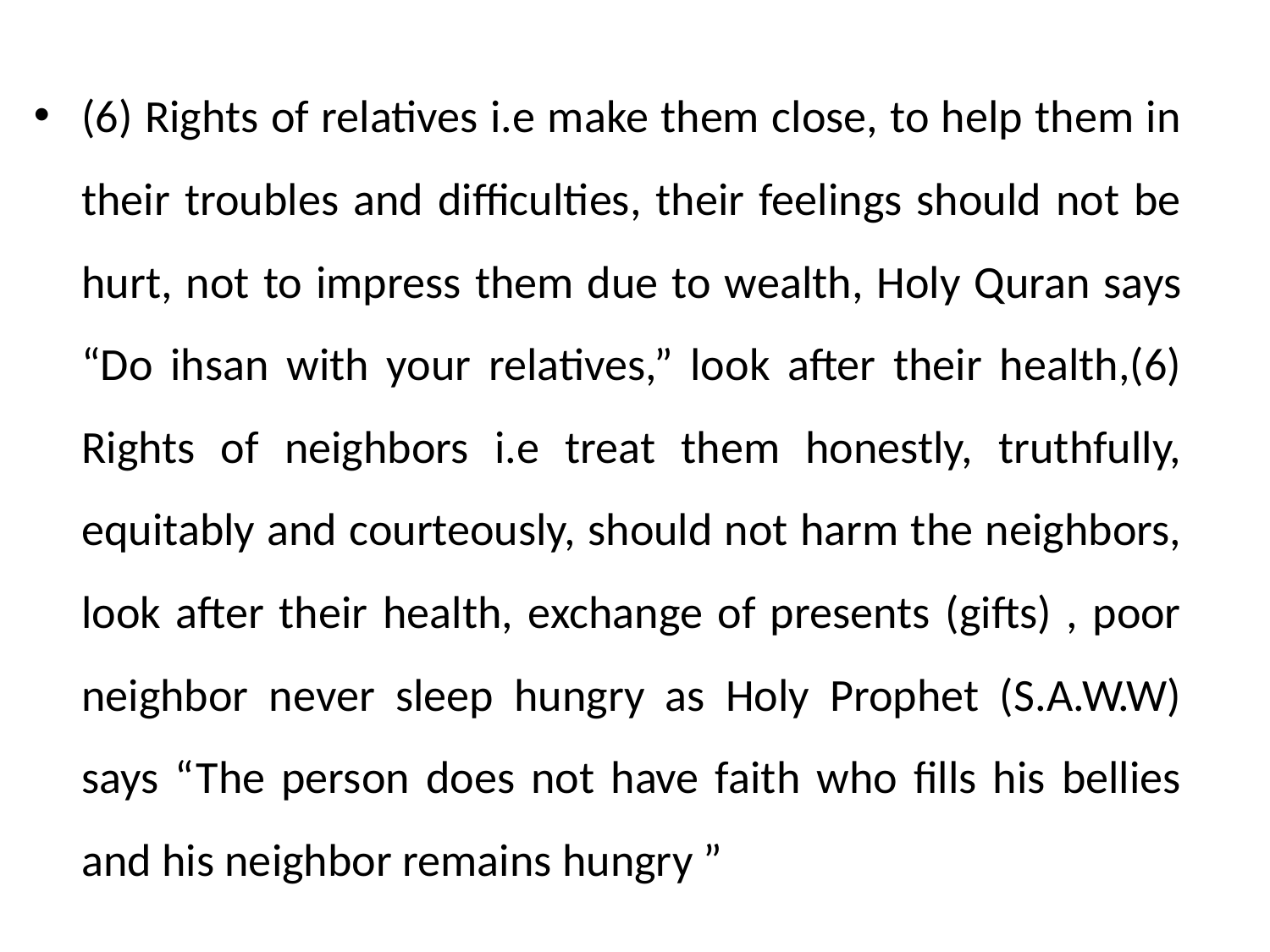

(6) Rights of relatives i.e make them close, to help them in their troubles and difficulties, their feelings should not be hurt, not to impress them due to wealth, Holy Quran says “Do ihsan with your relatives,” look after their health,(6) Rights of neighbors i.e treat them honestly, truthfully, equitably and courteously, should not harm the neighbors, look after their health, exchange of presents (gifts) , poor neighbor never sleep hungry as Holy Prophet (S.A.W.W) says “The person does not have faith who fills his bellies and his neighbor remains hungry ”